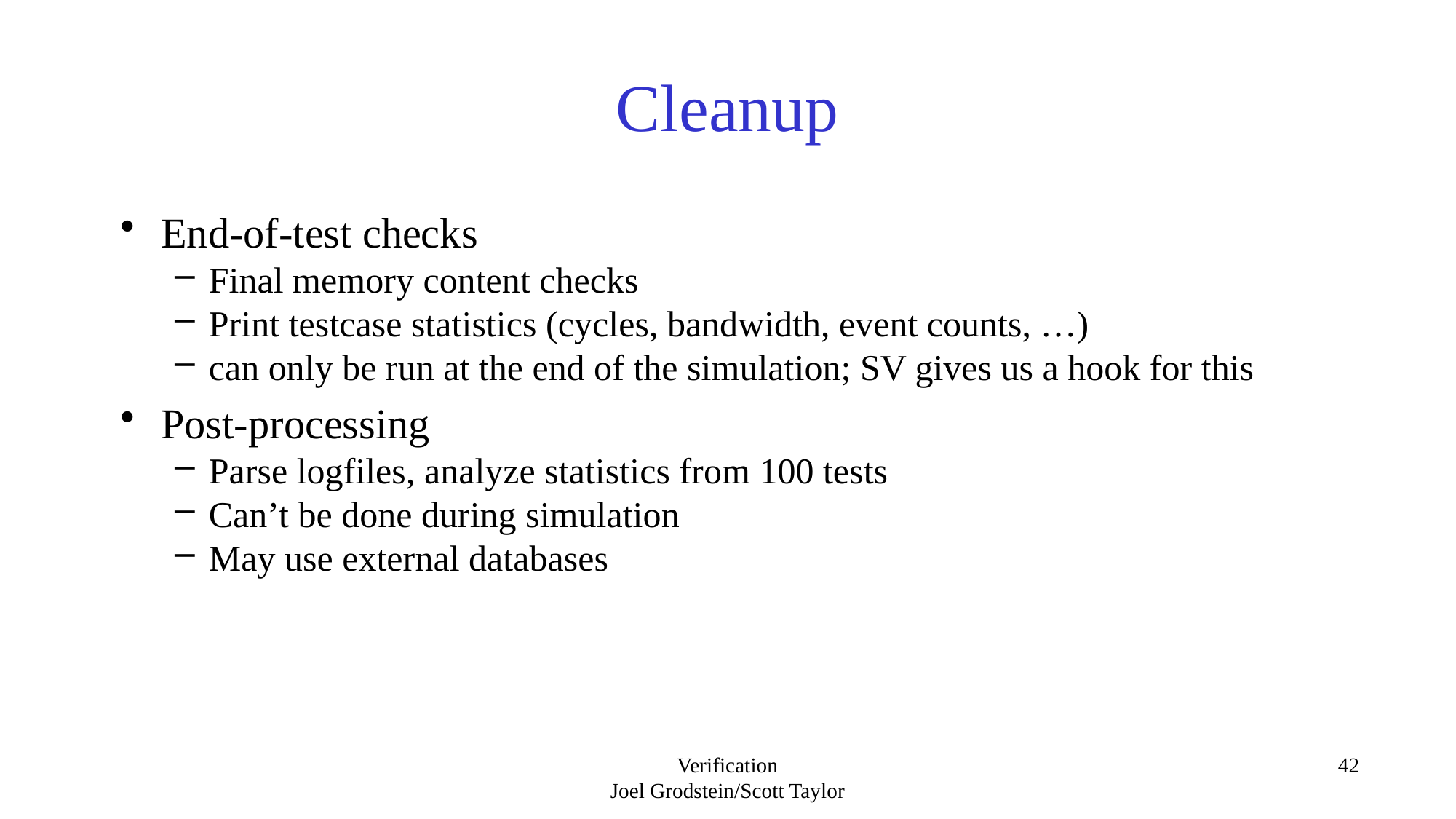

# Cleanup
End-of-test checks
Final memory content checks
Print testcase statistics (cycles, bandwidth, event counts, …)
can only be run at the end of the simulation; SV gives us a hook for this
Post-processing
Parse logfiles, analyze statistics from 100 tests
Can’t be done during simulation
May use external databases
Verification
Joel Grodstein/Scott Taylor